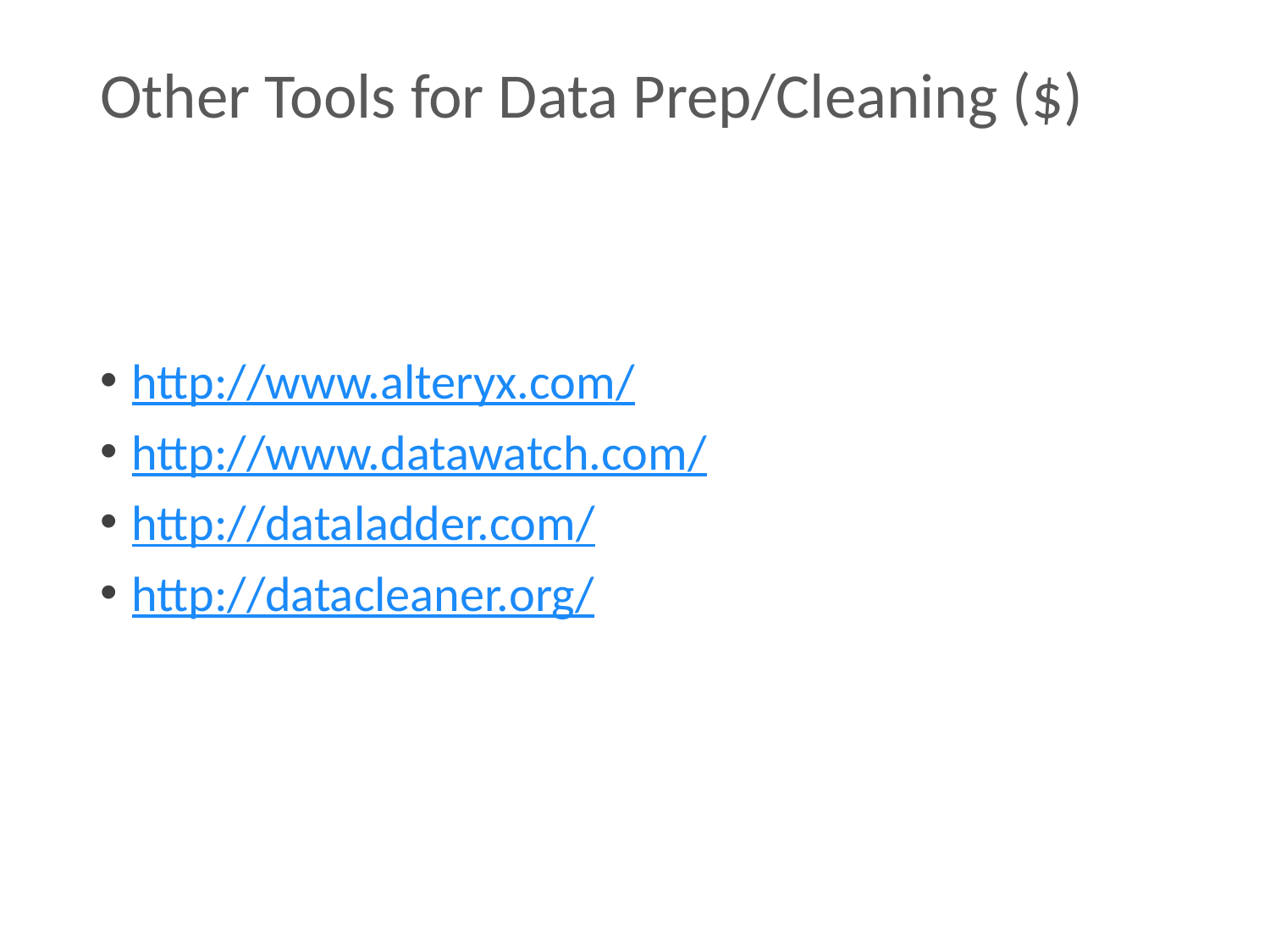

# Other Tools for Data Prep/Cleaning ($)
http://www.alteryx.com/
http://www.datawatch.com/
http://dataladder.com/
http://datacleaner.org/